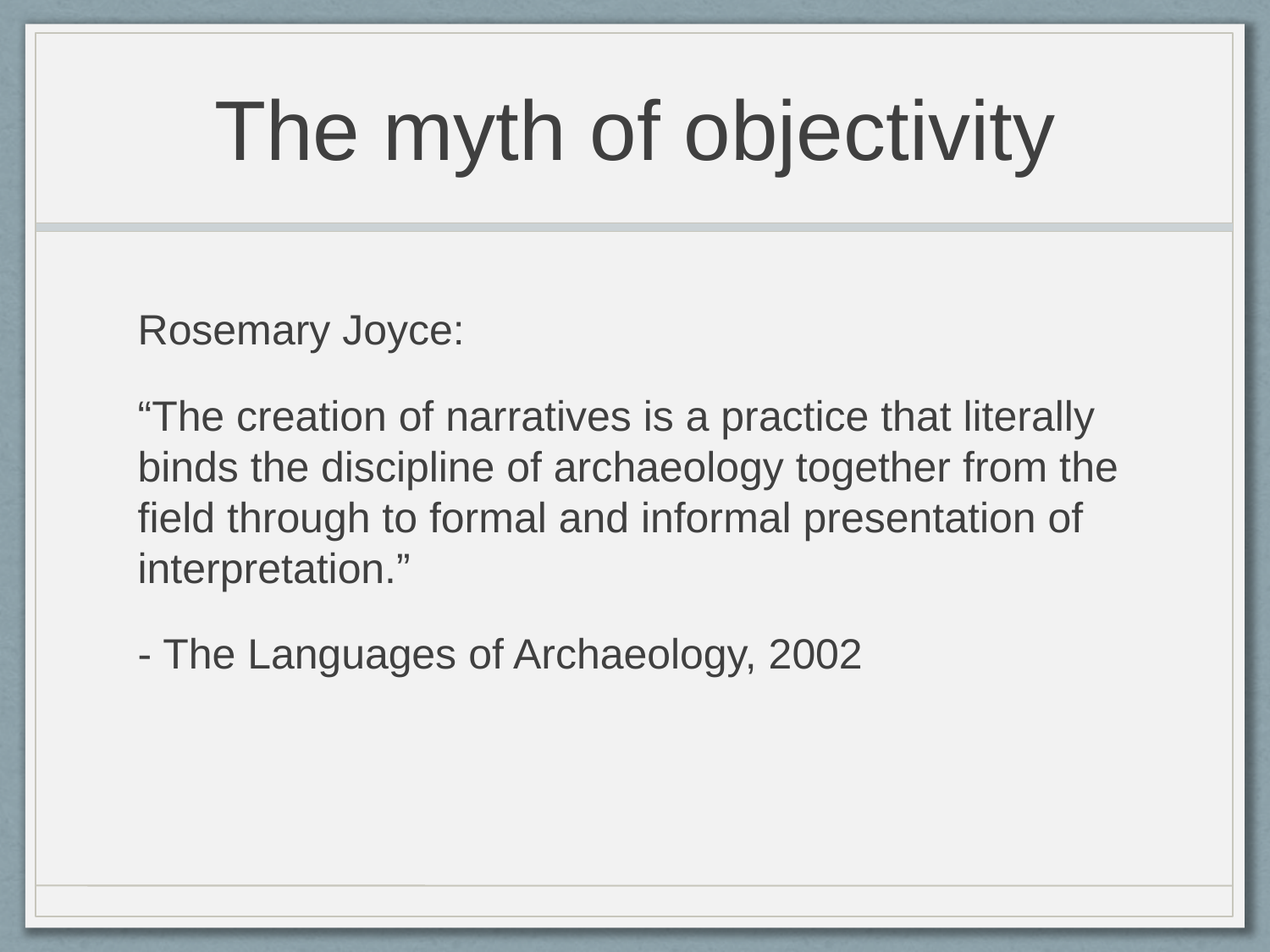

# The myth of objectivity
Rosemary Joyce:
“The creation of narratives is a practice that literally binds the discipline of archaeology together from the field through to formal and informal presentation of interpretation.”
- The Languages of Archaeology, 2002